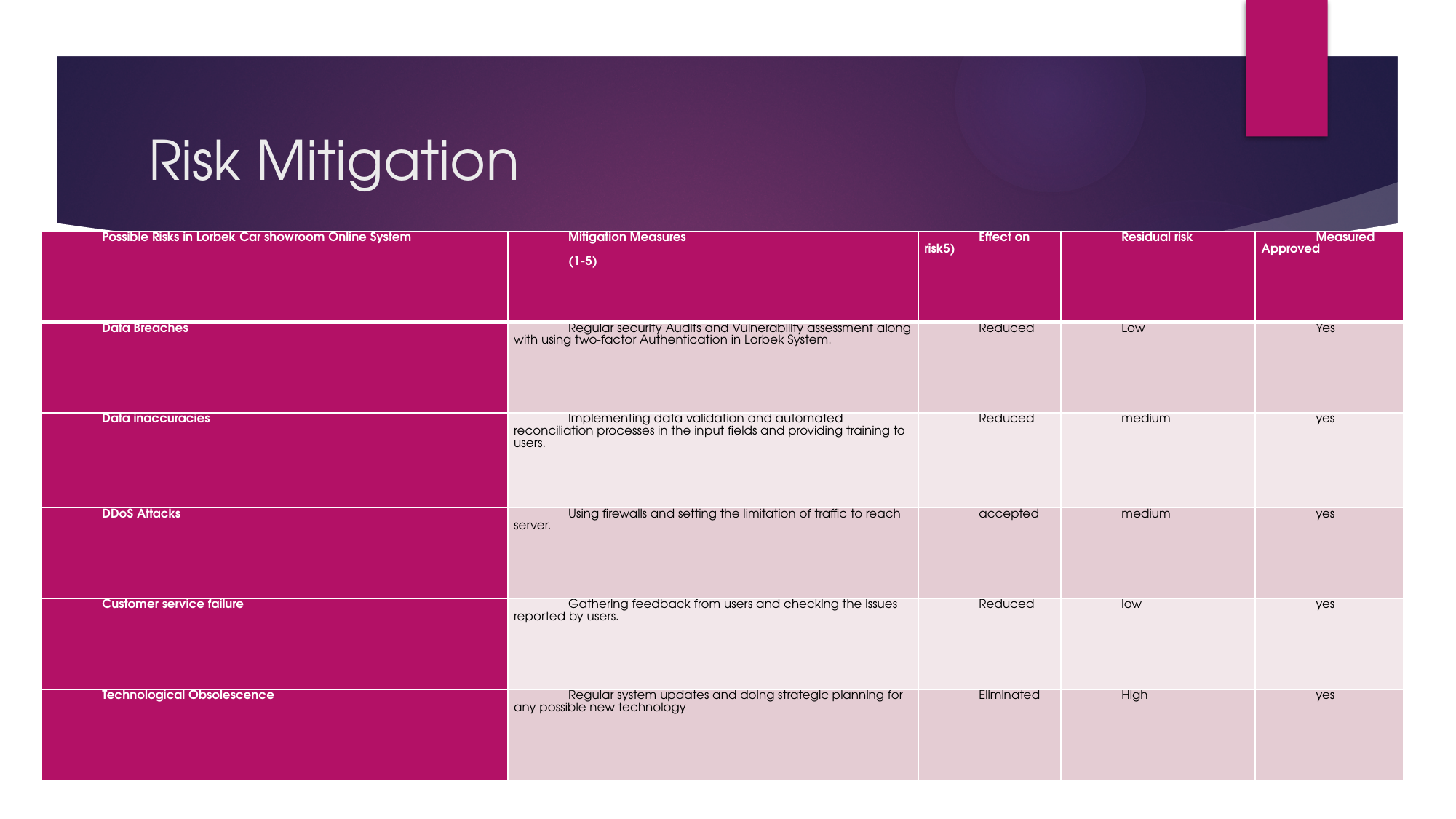

# Risk Mitigation
| Possible Risks in Lorbek Car showroom Online System | Mitigation Measures (1-5) | Effect on risk5) | Residual risk | Measured Approved |
| --- | --- | --- | --- | --- |
| Data Breaches | Regular security Audits and Vulnerability assessment along with using two-factor Authentication in Lorbek System. | Reduced | Low | Yes |
| Data inaccuracies | Implementing data validation and automated reconciliation processes in the input fields and providing training to users. | Reduced | medium | yes |
| DDoS Attacks | Using firewalls and setting the limitation of traffic to reach server. | accepted | medium | yes |
| Customer service failure | Gathering feedback from users and checking the issues reported by users. | Reduced | low | yes |
| Technological Obsolescence | Regular system updates and doing strategic planning for any possible new technology | Eliminated | High | yes |